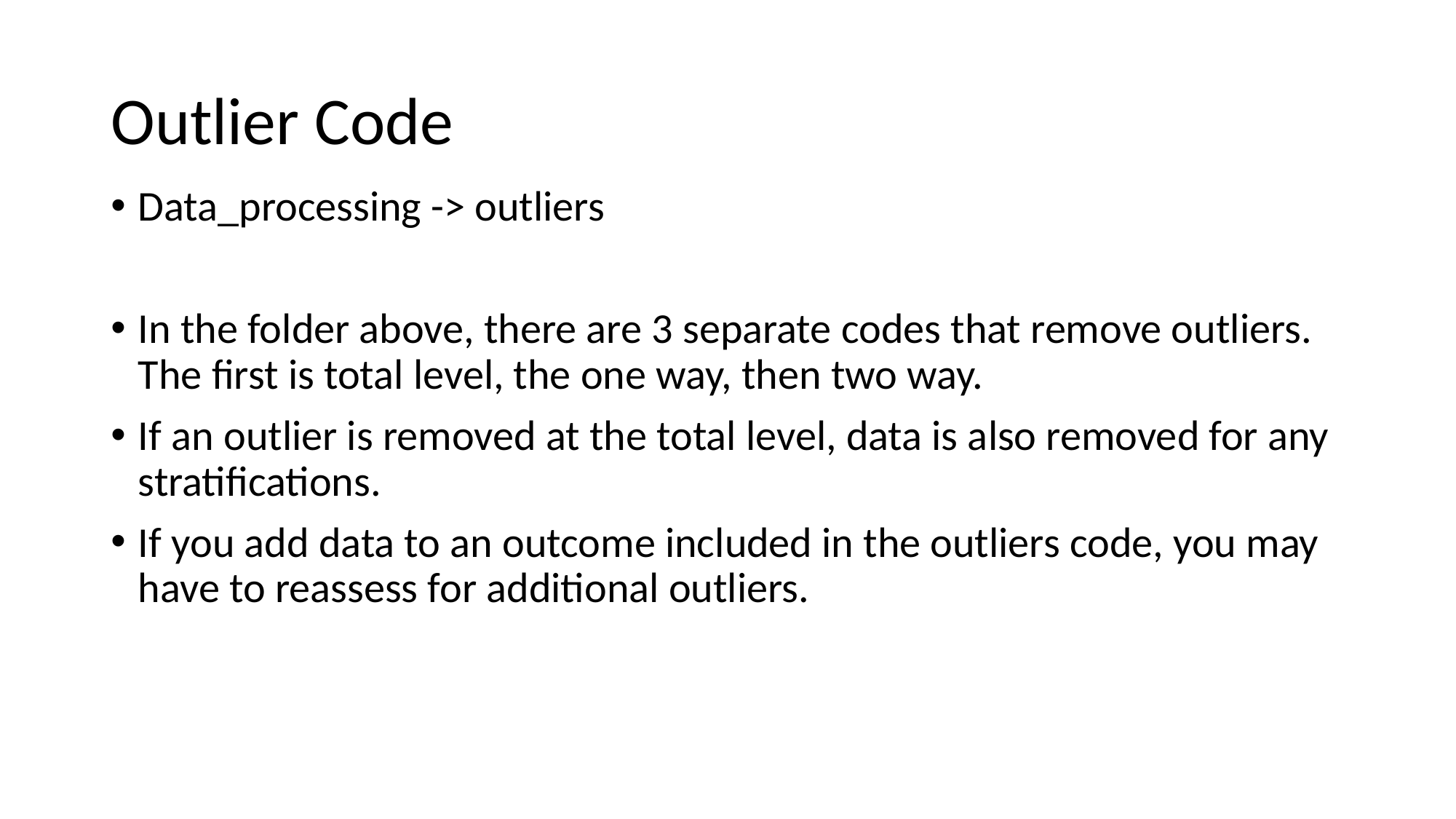

# Outlier Code
Data_processing -> outliers

In the folder above, there are 3 separate codes that remove outliers.  The first is total level, the one way, then two way.
If an outlier is removed at the total level, data is also removed for any stratifications.
If you add data to an outcome included in the outliers code, you may have to reassess for additional outliers.